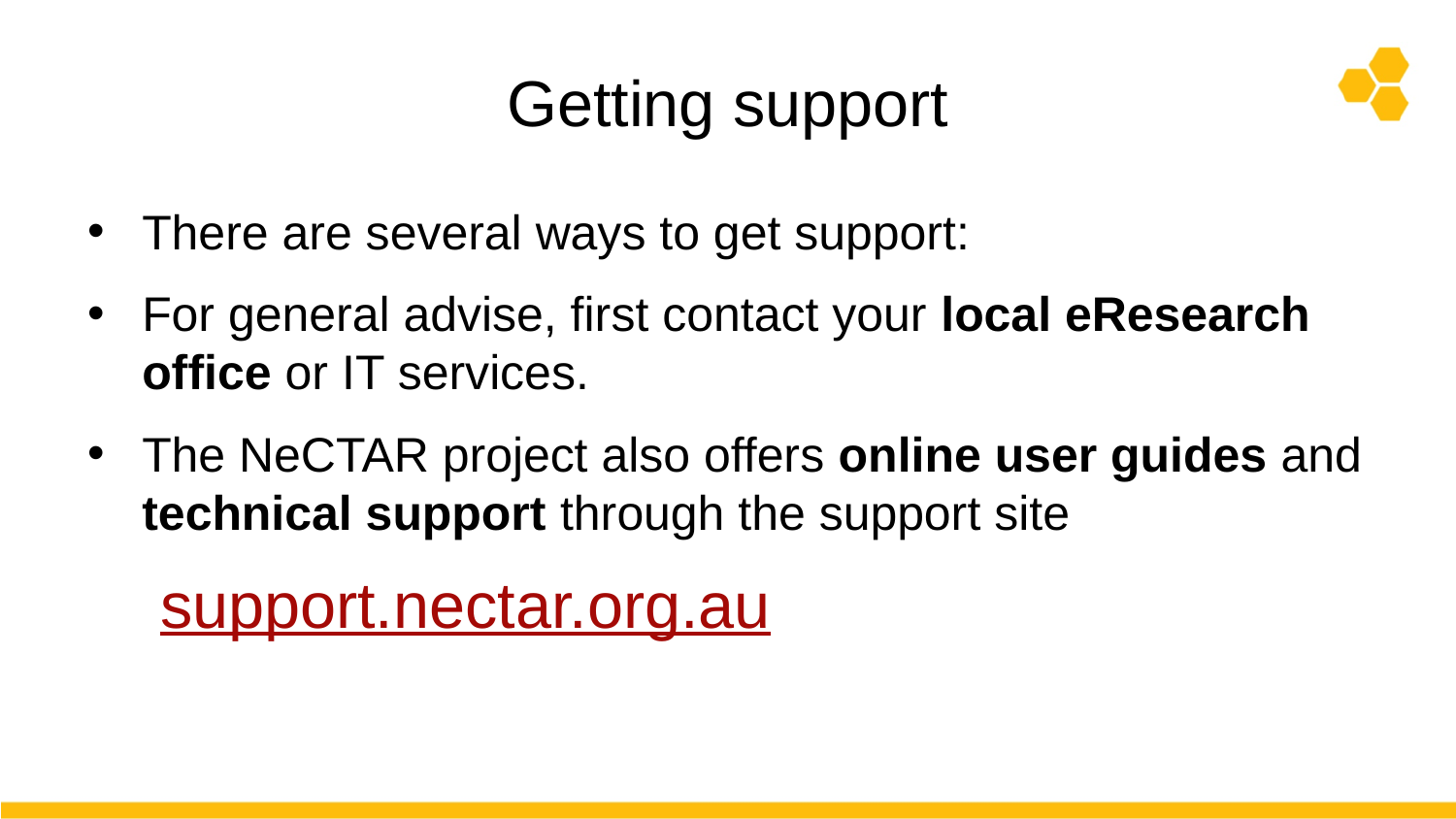

# Getting support
There are several ways to get support:
For general advise, first contact your local eResearch office or IT services.
The NeCTAR project also offers online user guides and technical support through the support site
support.nectar.org.au